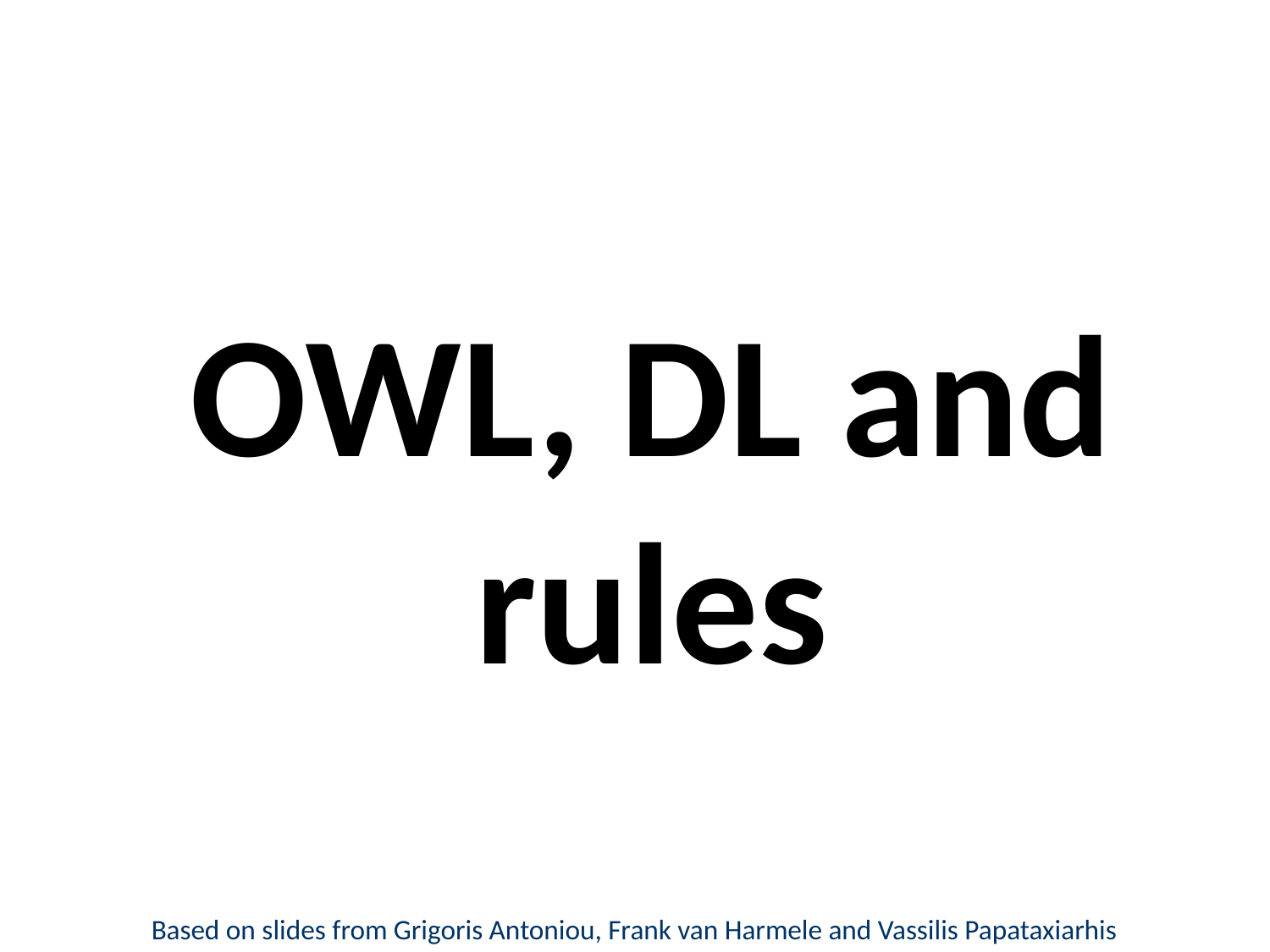

# OWL, DL and rules
Based on slides from Grigoris Antoniou, Frank van Harmele and Vassilis Papataxiarhis